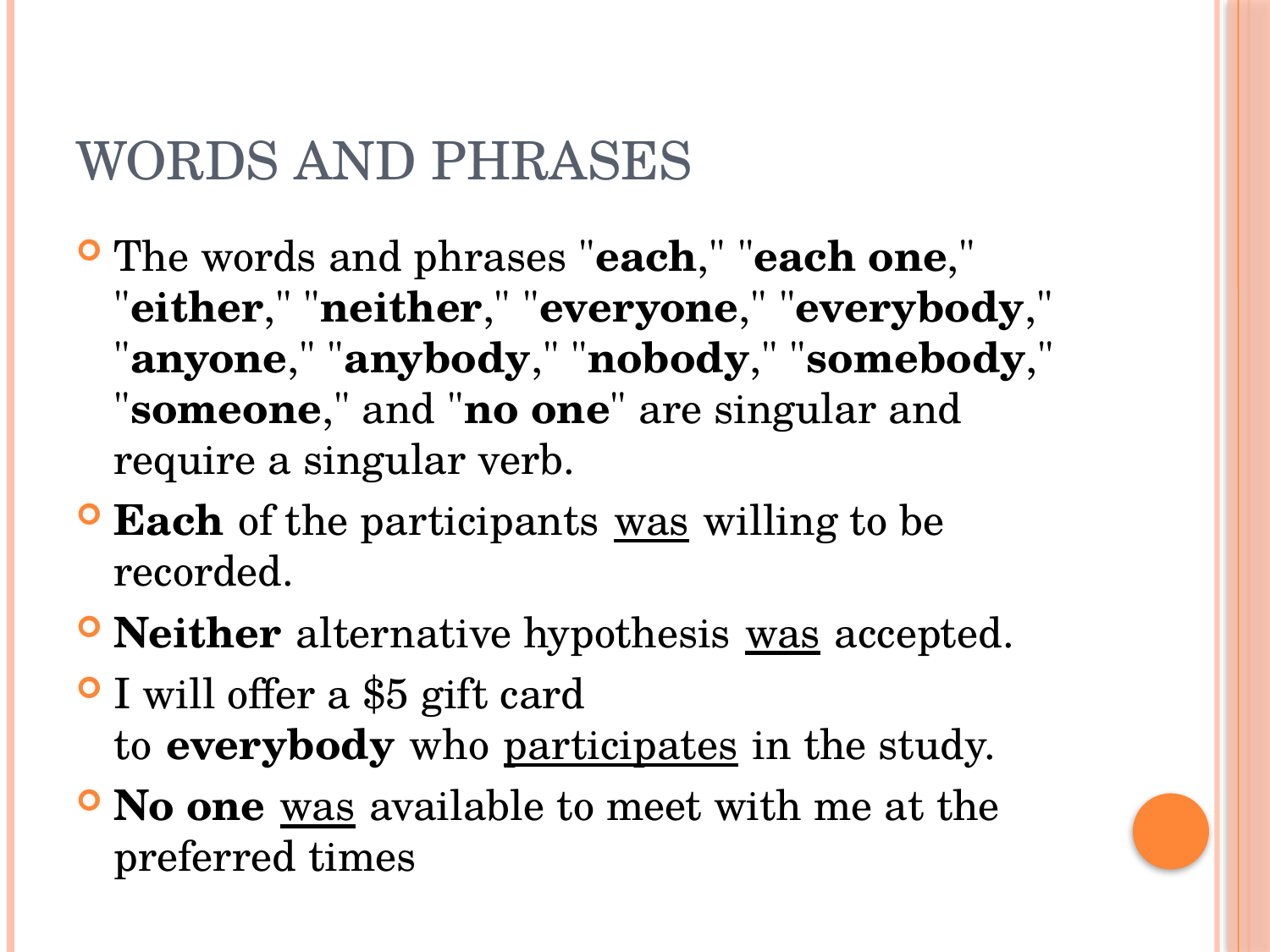

# Words and Phrases
The words and phrases "each," "each one," "either," "neither," "everyone," "everybody," "anyone," "anybody," "nobody," "somebody," "someone," and "no one" are singular and require a singular verb.
Each of the participants was willing to be recorded.
Neither alternative hypothesis was accepted.
I will offer a $5 gift card to everybody who participates in the study.
No one was available to meet with me at the preferred times